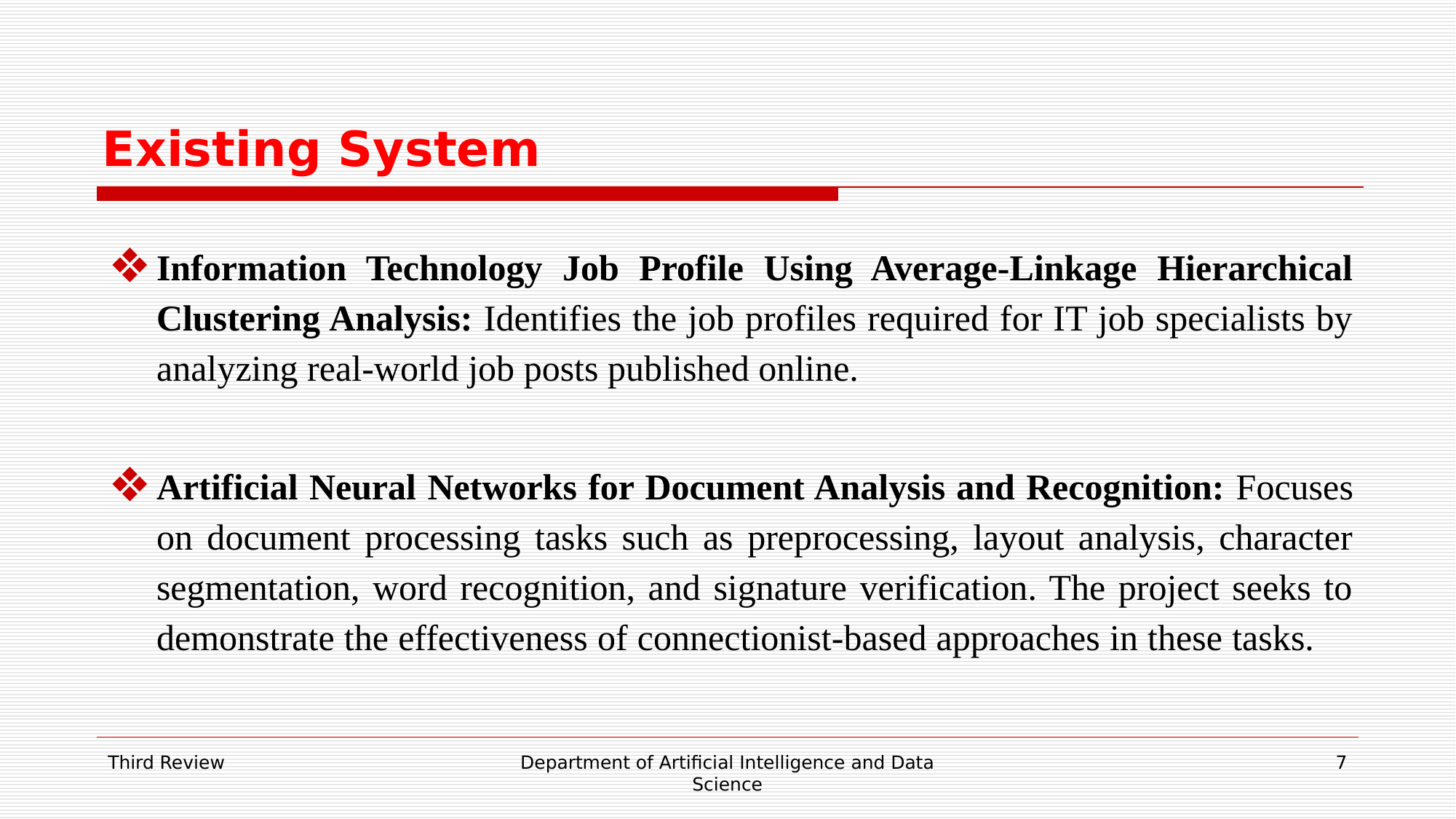

# Existing System
Information Technology Job Profile Using Average-Linkage Hierarchical Clustering Analysis: Identifies the job profiles required for IT job specialists by analyzing real-world job posts published online.

Artificial Neural Networks for Document Analysis and Recognition: Focuses on document processing tasks such as preprocessing, layout analysis, character segmentation, word recognition, and signature verification. The project seeks to demonstrate the effectiveness of connectionist-based approaches in these tasks.                                 ​

Third Review
Department of Artificial Intelligence and Data Science
7